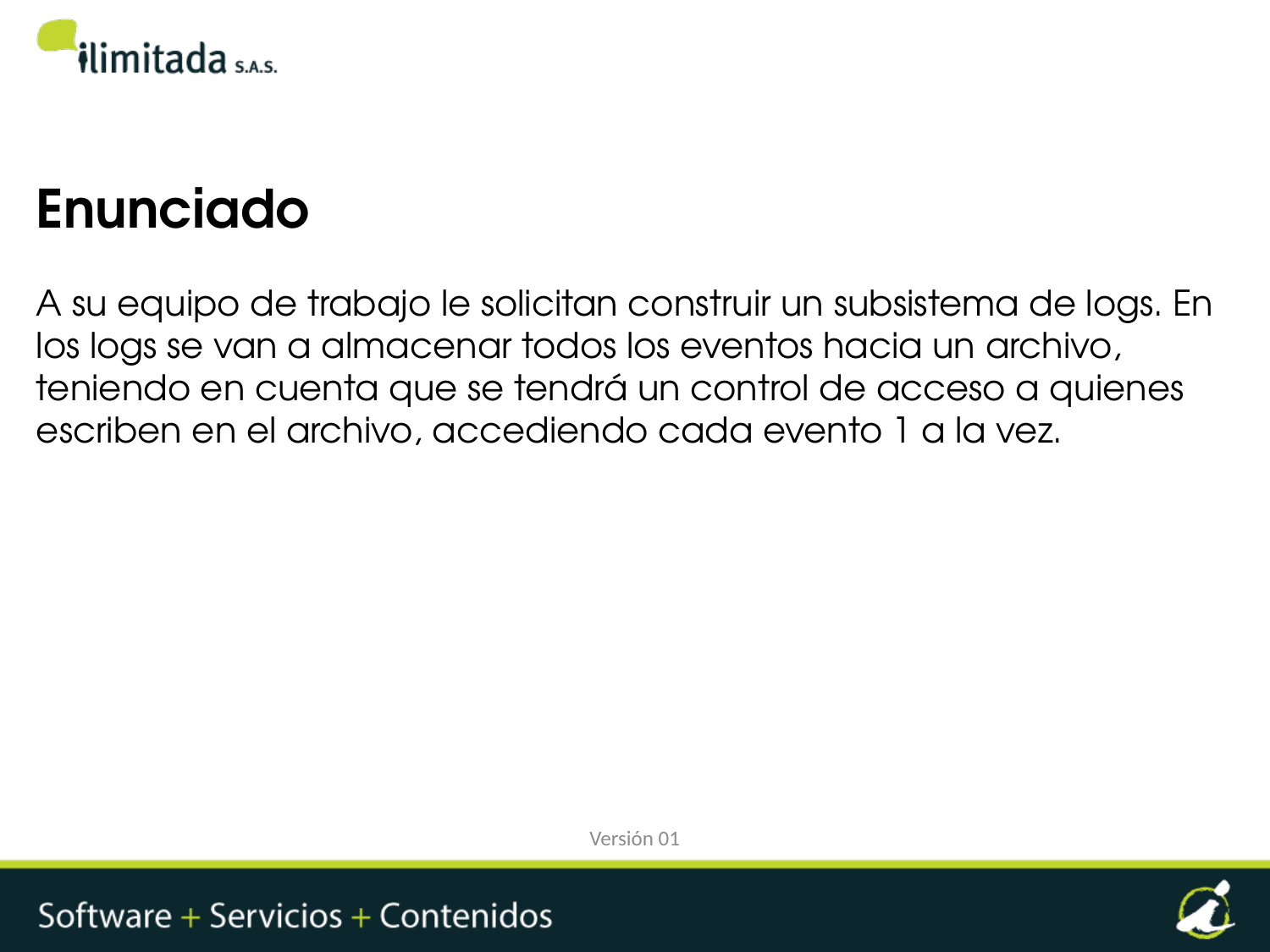

Enunciado

A su equipo de trabajo le solicitan construir un subsistema de logs. En los logs se van a almacenar todos los eventos hacia un archivo, teniendo en cuenta que se tendrá un control de acceso a quienes escriben en el archivo, accediendo cada evento 1 a la vez.
Versión 01